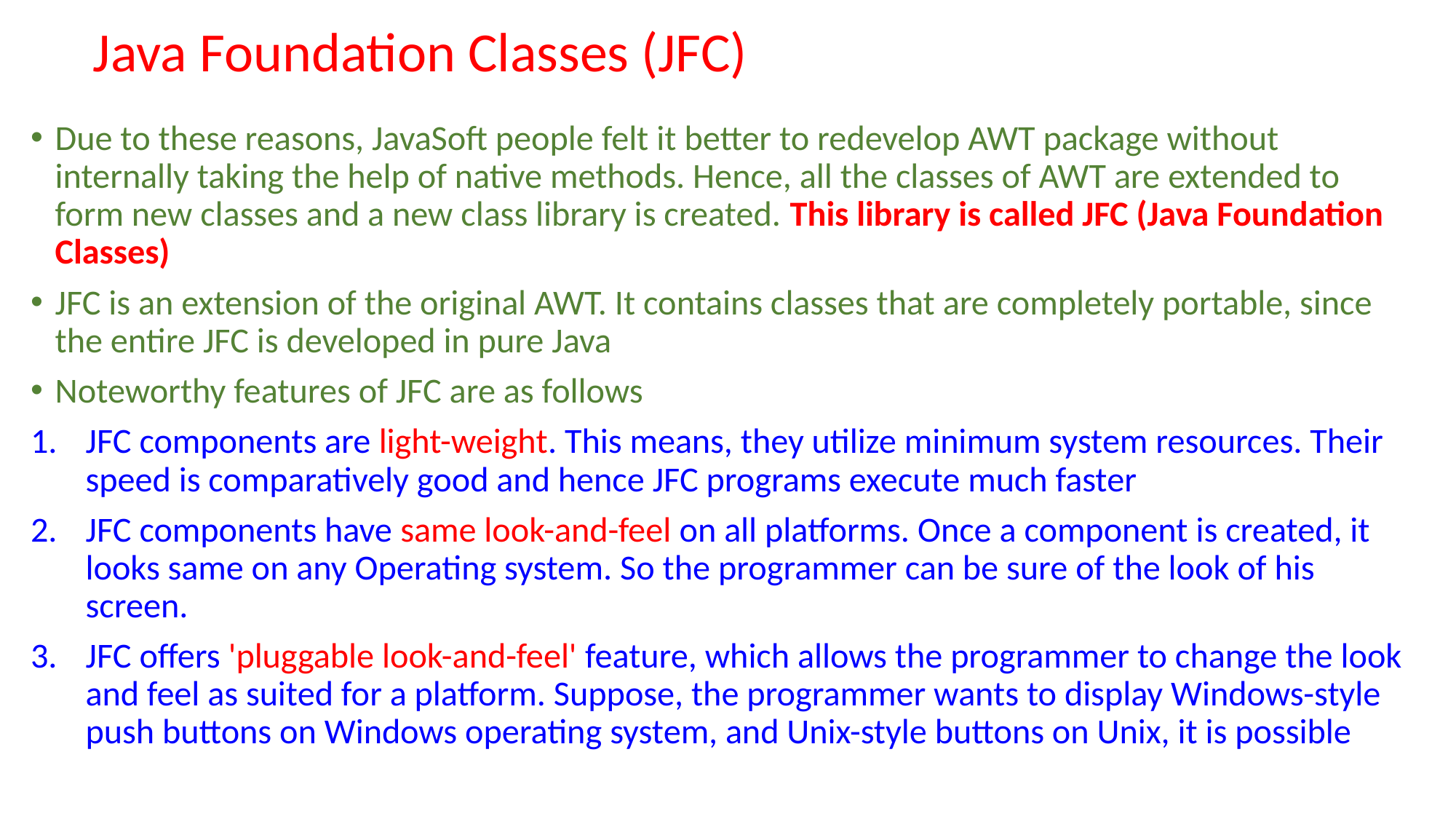

# Java Foundation Classes (JFC)
Due to these reasons, JavaSoft people felt it better to redevelop AWT package without internally taking the help of native methods. Hence, all the classes of AWT are extended to form new classes and a new class library is created. This library is called JFC (Java Foundation Classes)
JFC is an extension of the original AWT. It contains classes that are completely portable, since the entire JFC is developed in pure Java
Noteworthy features of JFC are as follows
JFC components are light-weight. This means, they utilize minimum system resources. Their speed is comparatively good and hence JFC programs execute much faster
JFC components have same look-and-feel on all platforms. Once a component is created, it looks same on any Operating system. So the programmer can be sure of the look of his screen.
JFC offers 'pluggable look-and-feel' feature, which allows the programmer to change the look and feel as suited for a platform. Suppose, the programmer wants to display Windows-style push buttons on Windows operating system, and Unix-style buttons on Unix, it is possible